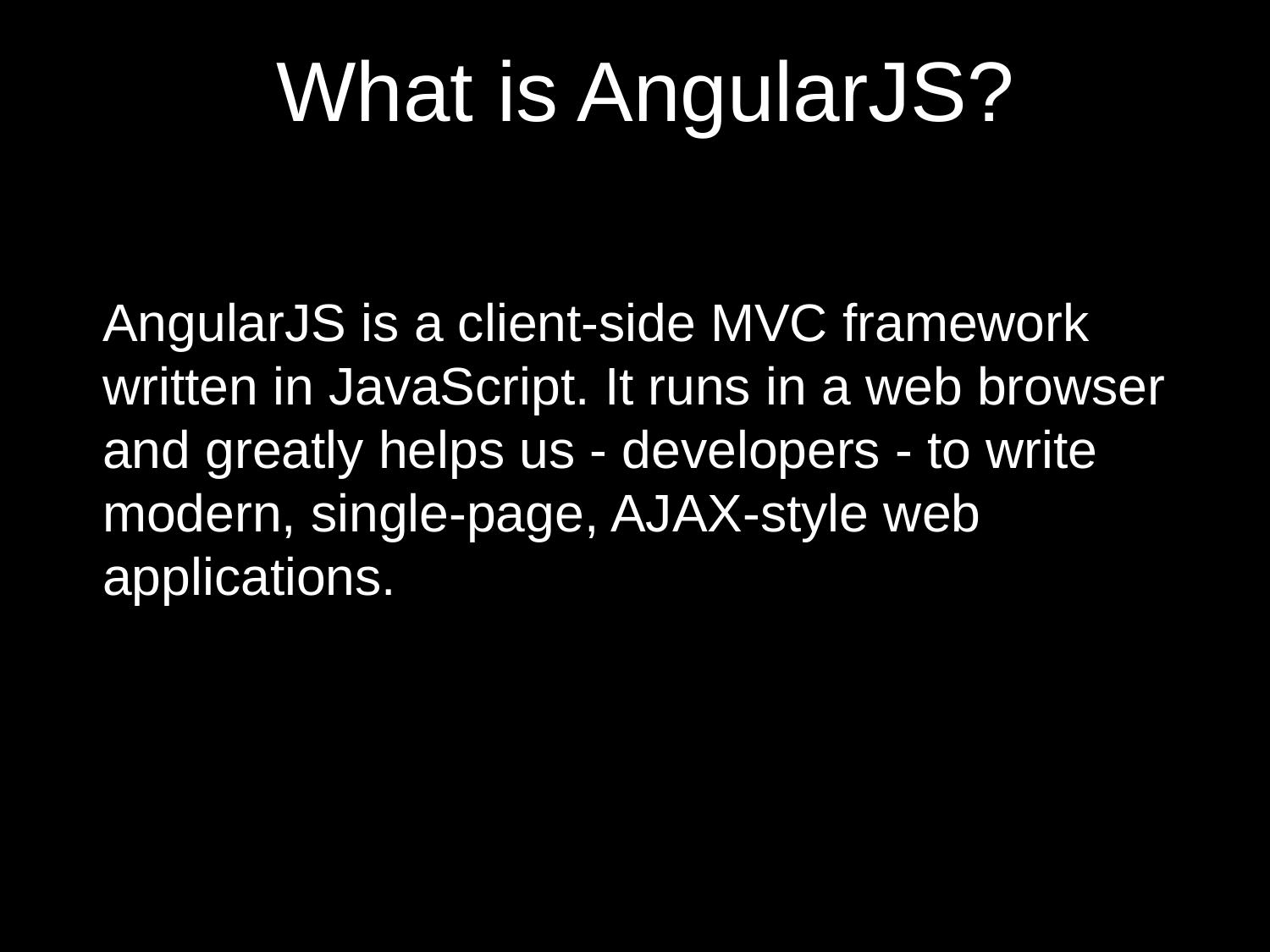

What is AngularJS?
AngularJS is a client-side MVC framework written in JavaScript. It runs in a web browser and greatly helps us - developers - to write modern, single-page, AJAX-style web applications.